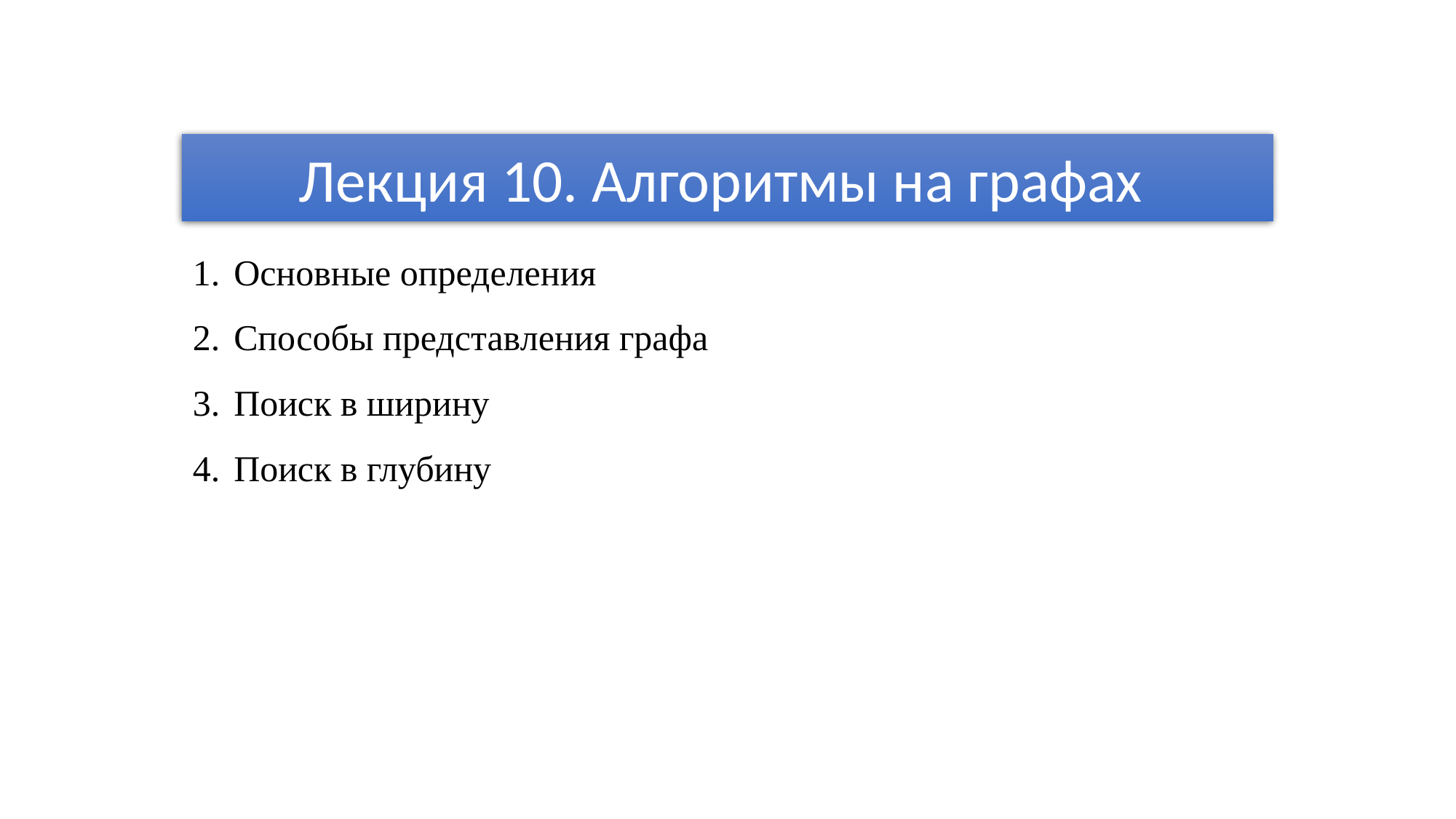

# Лекция 10. Алгоритмы на графах
Основные определения
Способы представления графа
Поиск в ширину
Поиск в глубину